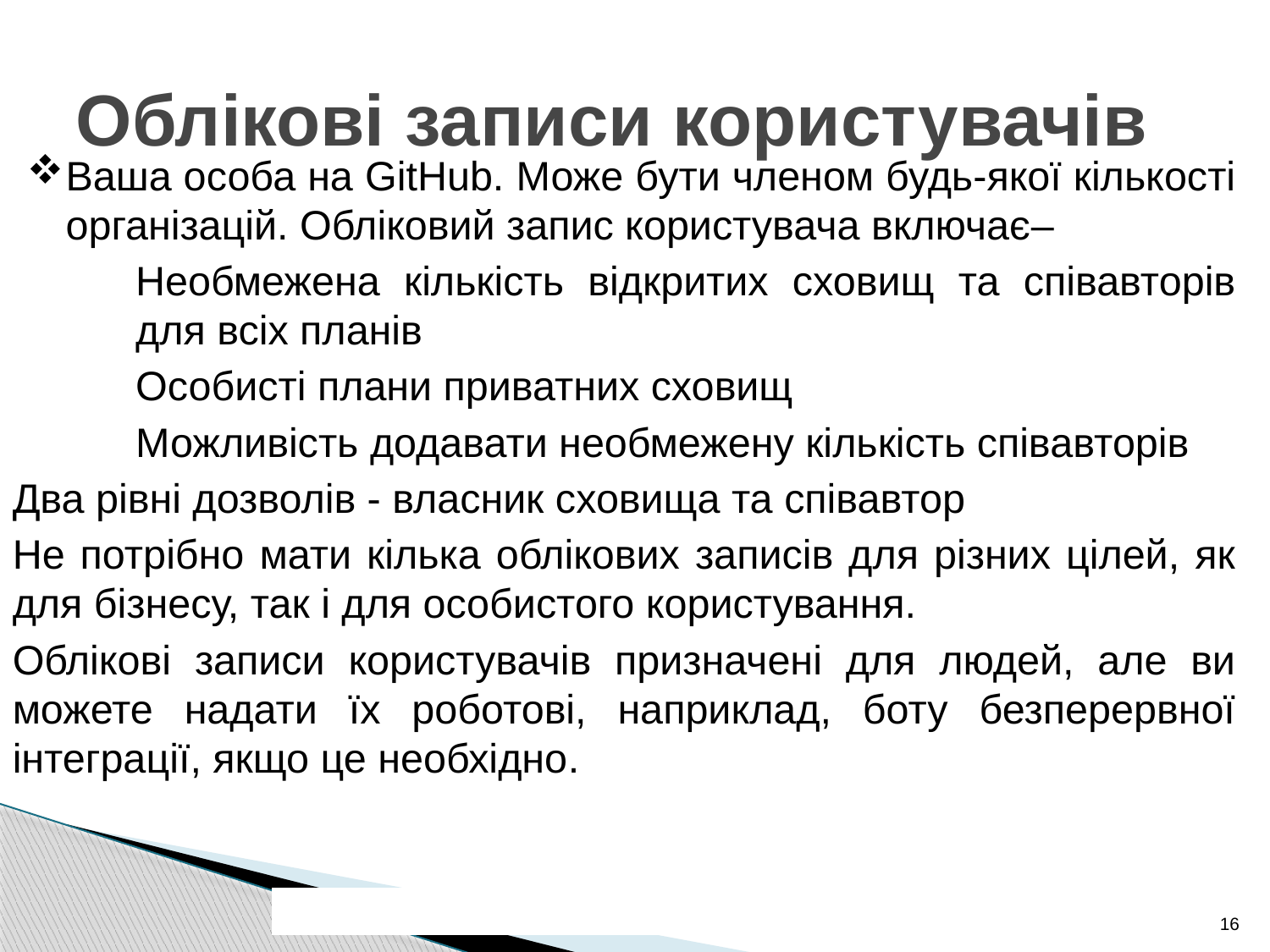

# Облікові записи користувачів
Ваша особа на GitHub. Може бути членом будь-якої кількості організацій. Обліковий запис користувача включає–
	Необмежена кількість відкритих сховищ та співавторів 		для всіх планів
	Особисті плани приватних сховищ
	Можливість додавати необмежену кількість співавторів
Два рівні дозволів - власник сховища та співавтор
Не потрібно мати кілька облікових записів для різних цілей, як для бізнесу, так і для особистого користування.
Облікові записи користувачів призначені для людей, але ви можете надати їх роботові, наприклад, боту безперервної інтеграції, якщо це необхідно.

16